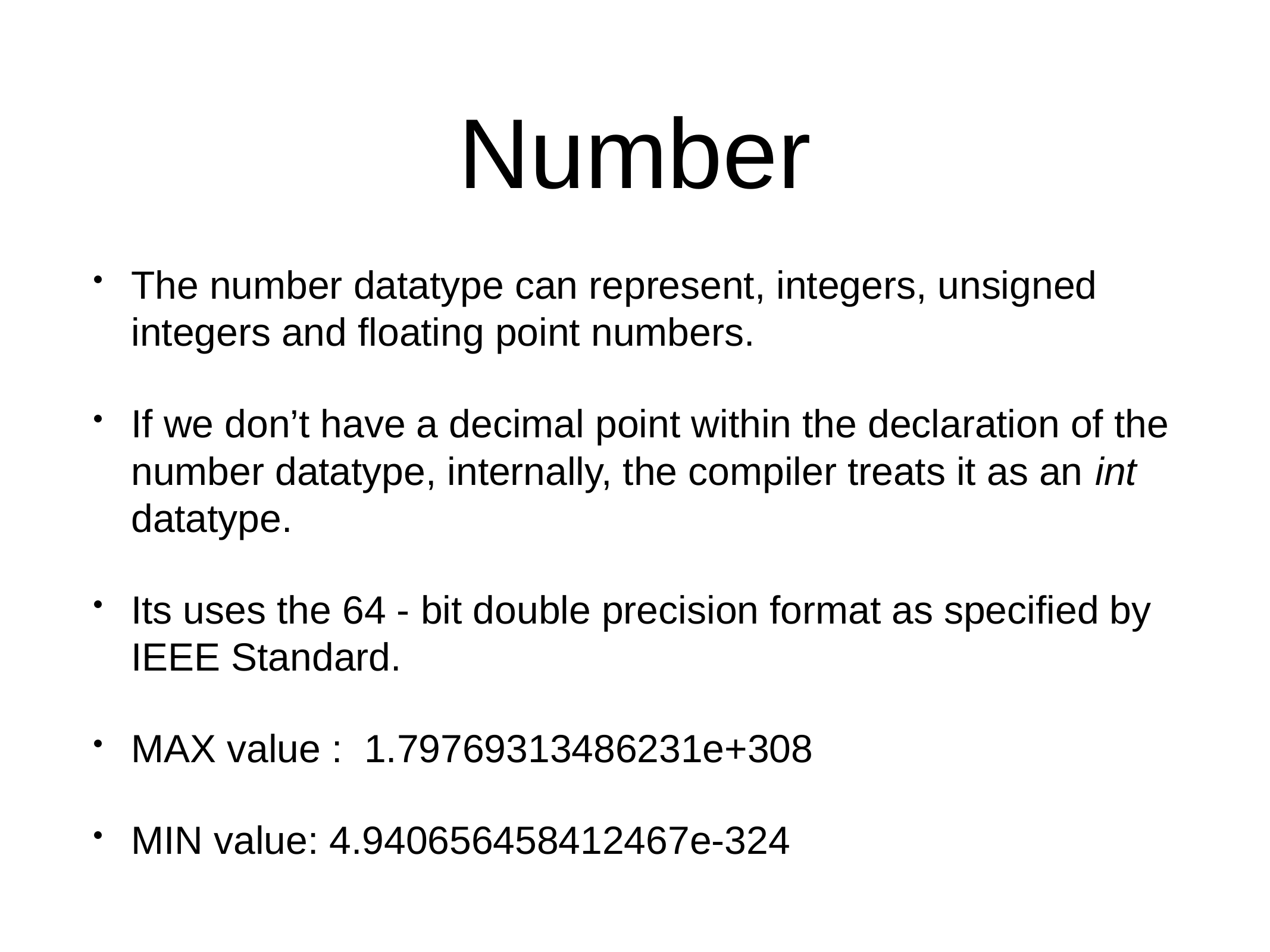

# Number
The number datatype can represent, integers, unsigned integers and floating point numbers.
If we don’t have a decimal point within the declaration of the number datatype, internally, the compiler treats it as an int datatype.
Its uses the 64 - bit double precision format as specified by IEEE Standard.
MAX value :  1.79769313486231e+308
MIN value: 4.940656458412467e-324